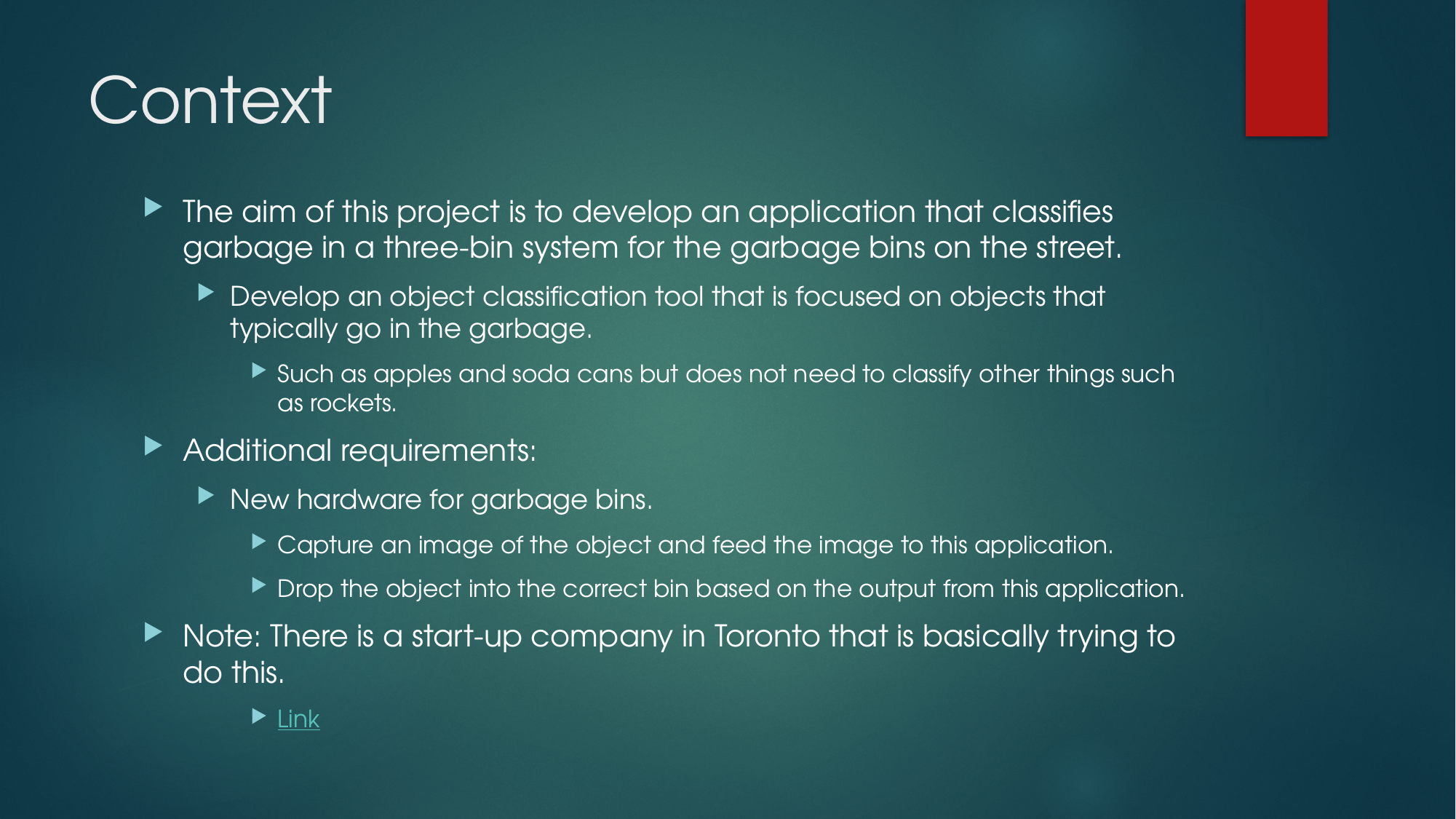

# Context
The aim of this project is to develop an application that classifies garbage in a three-bin system for the garbage bins on the street.
Develop an object classification tool that is focused on objects that typically go in the garbage.
Such as apples and soda cans but does not need to classify other things such as rockets.
Additional requirements:
New hardware for garbage bins.
Capture an image of the object and feed the image to this application.
Drop the object into the correct bin based on the output from this application.
Note: There is a start-up company in Toronto that is basically trying to do this.
Link